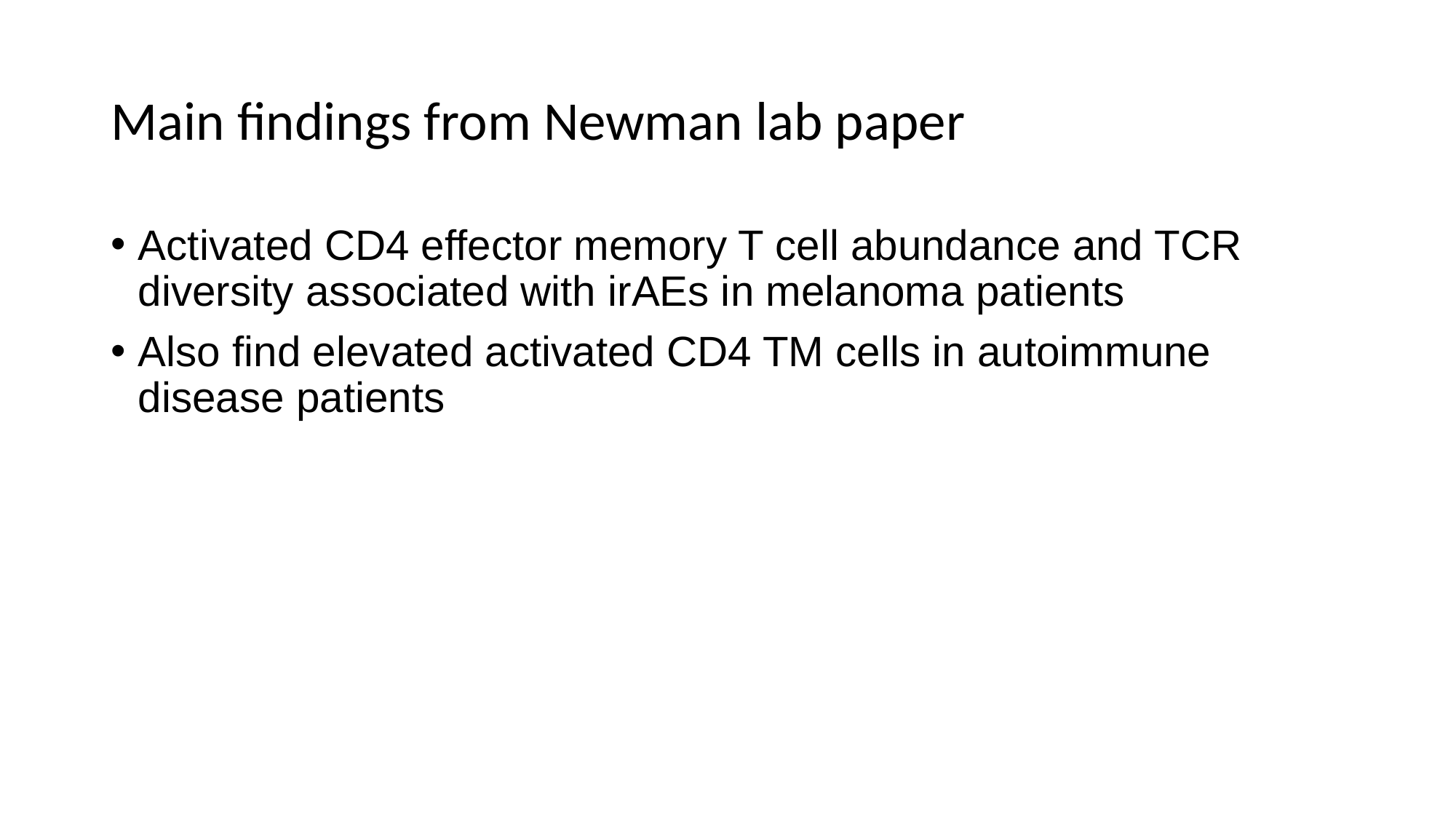

# Main findings from Newman lab paper
Activated CD4 effector memory T cell abundance and TCR diversity associated with irAEs in melanoma patients
Also find elevated activated CD4 TM cells in autoimmune disease patients